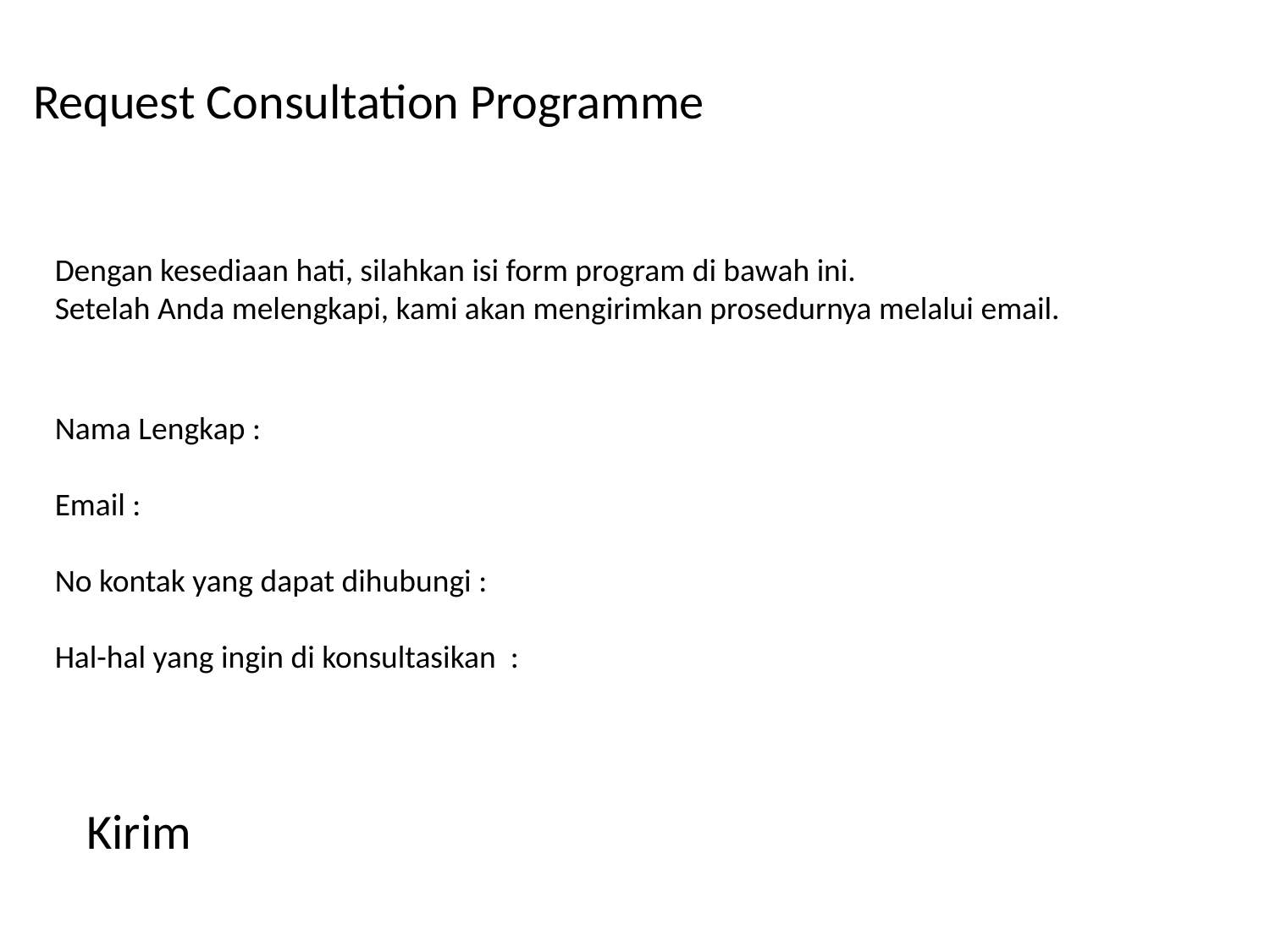

Request Consultation Programme
Dengan kesediaan hati, silahkan isi form program di bawah ini.
Setelah Anda melengkapi, kami akan mengirimkan prosedurnya melalui email.
Nama Lengkap :

Email :

No kontak yang dapat dihubungi :

Hal-hal yang ingin di konsultasikan  :
Kirim